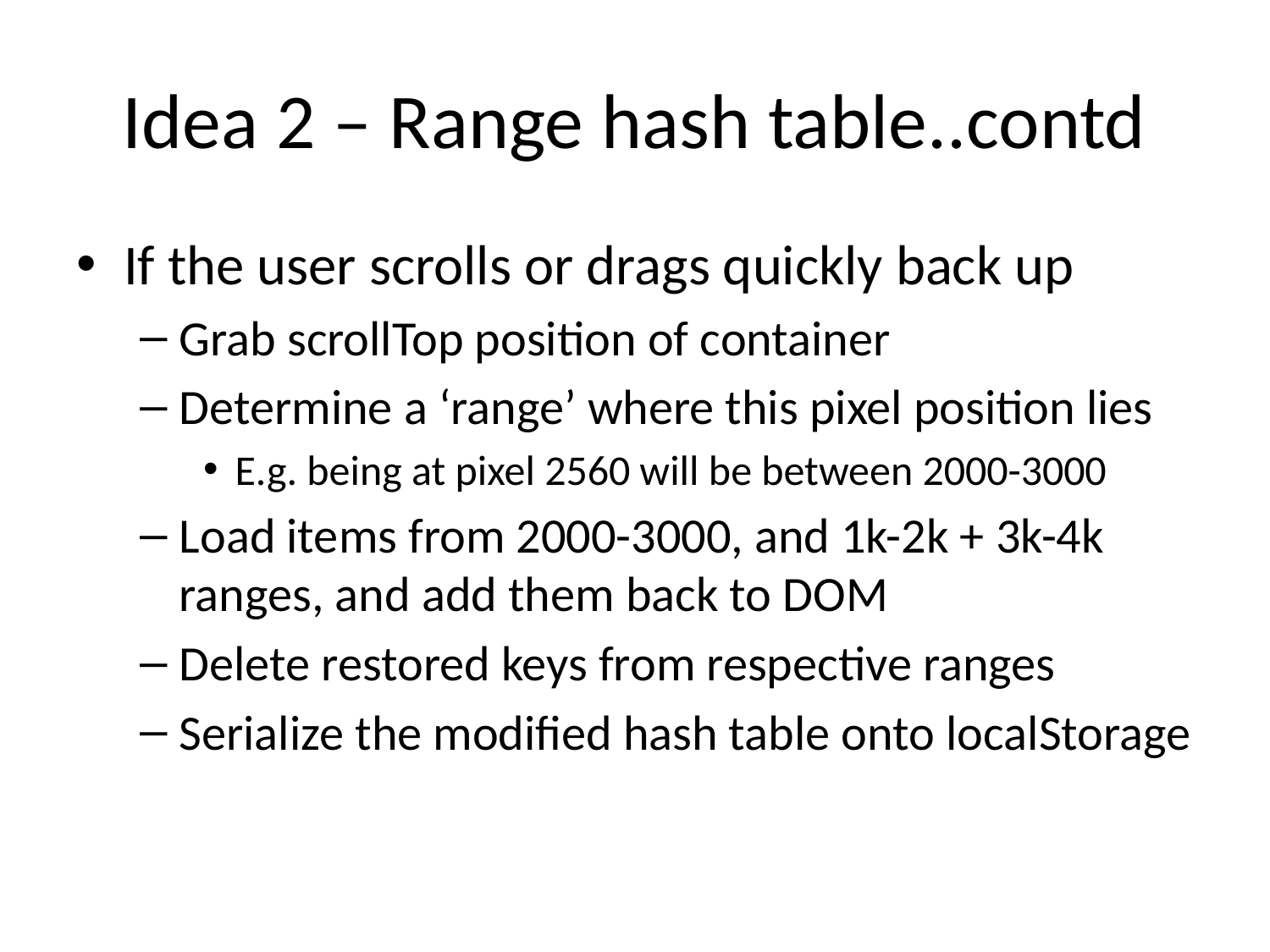

# Idea 2 – Range hash table..contd
If the user scrolls or drags quickly back up
Grab scrollTop position of container
Determine a ‘range’ where this pixel position lies
E.g. being at pixel 2560 will be between 2000-3000
Load items from 2000-3000, and 1k-2k + 3k-4k ranges, and add them back to DOM
Delete restored keys from respective ranges
Serialize the modified hash table onto localStorage